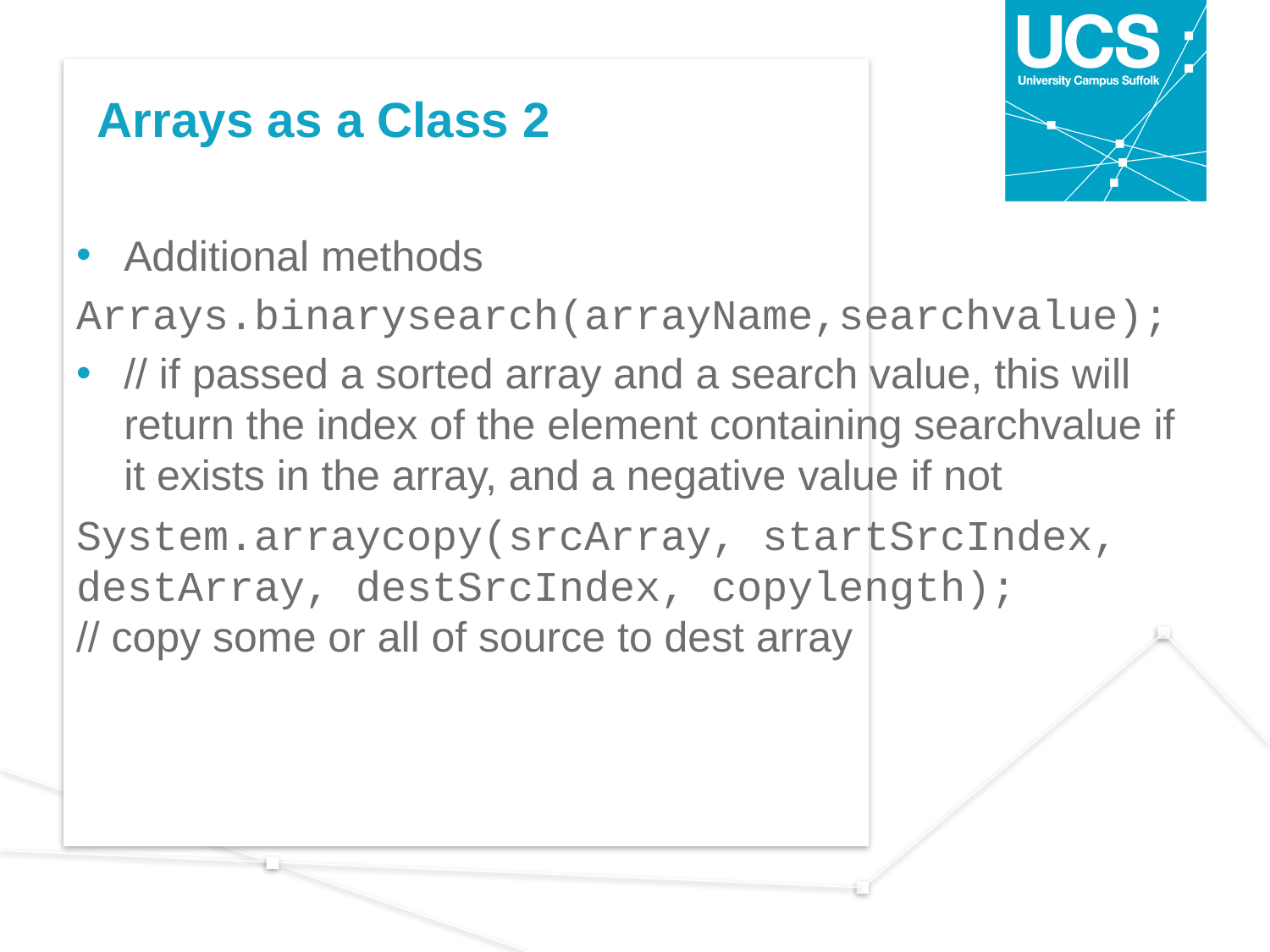

# Arrays as a Class 2
Additional methods
Arrays.binarysearch(arrayName,searchvalue);
// if passed a sorted array and a search value, this will return the index of the element containing searchvalue if it exists in the array, and a negative value if not
System.arraycopy(srcArray, startSrcIndex, destArray, destSrcIndex, copylength);
// copy some or all of source to dest array